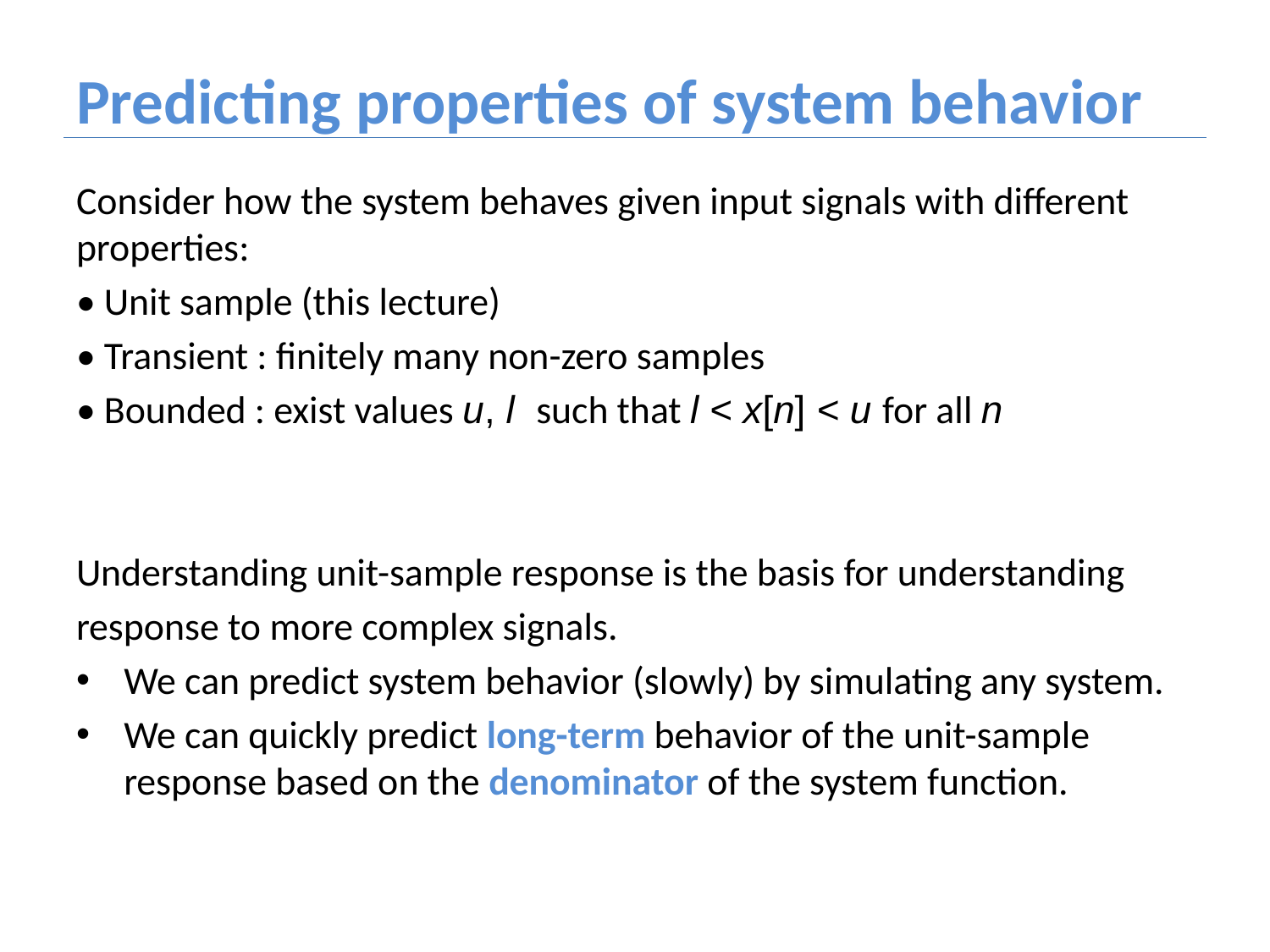

# Predicting properties of system behavior
Consider how the system behaves given input signals with different properties:
• Unit sample (this lecture)
• Transient : finitely many non-zero samples
• Bounded : exist values u, l  such that l < x[n] < u for all n

Understanding unit-sample response is the basis for understanding
response to more complex signals.
We can predict system behavior (slowly) by simulating any system.
We can quickly predict long-term behavior of the unit-sample response based on the denominator of the system function.